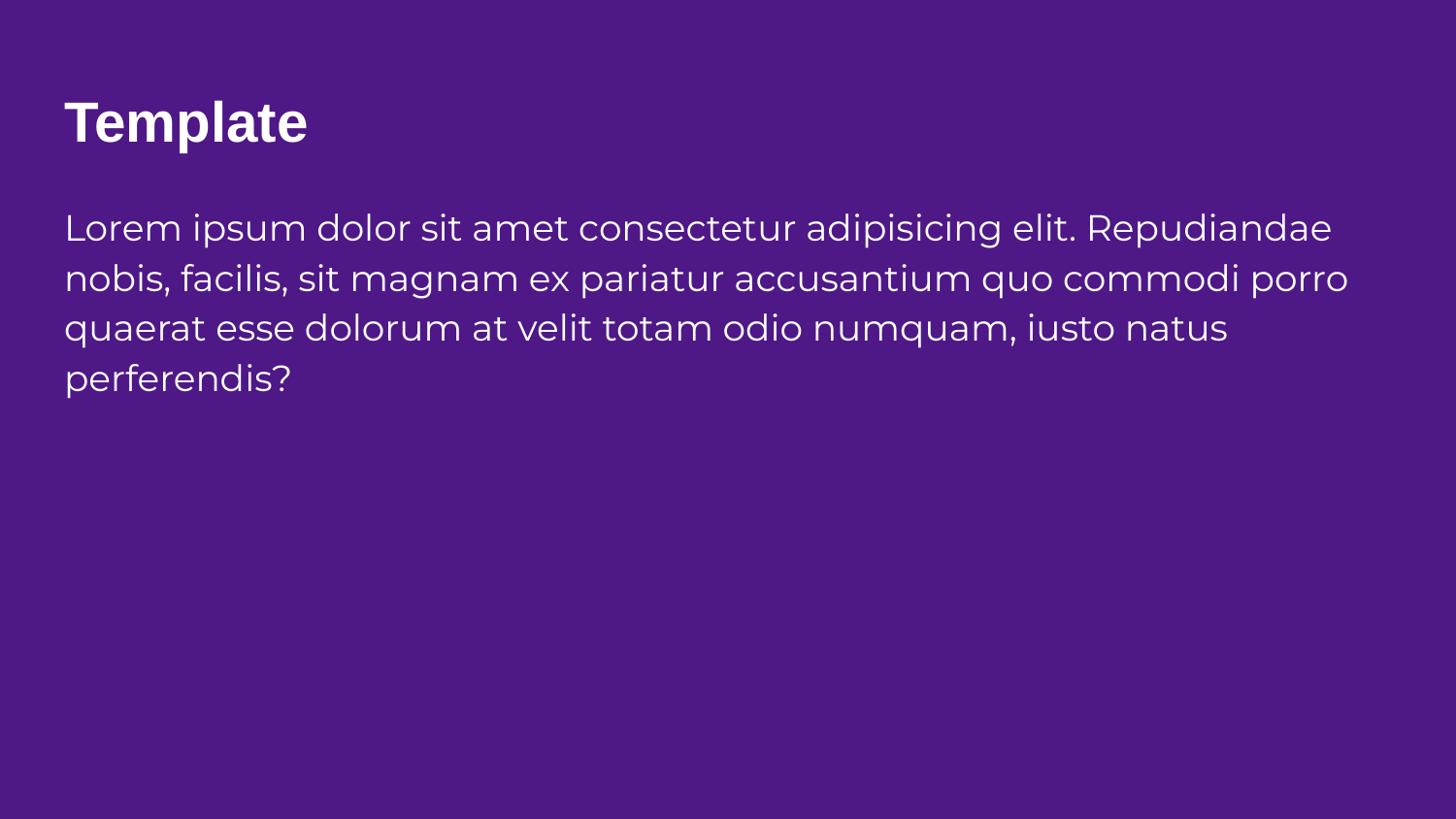

# Template
Lorem ipsum dolor sit amet consectetur adipisicing elit. Repudiandae nobis, facilis, sit magnam ex pariatur accusantium quo commodi porro quaerat esse dolorum at velit totam odio numquam, iusto natus perferendis?